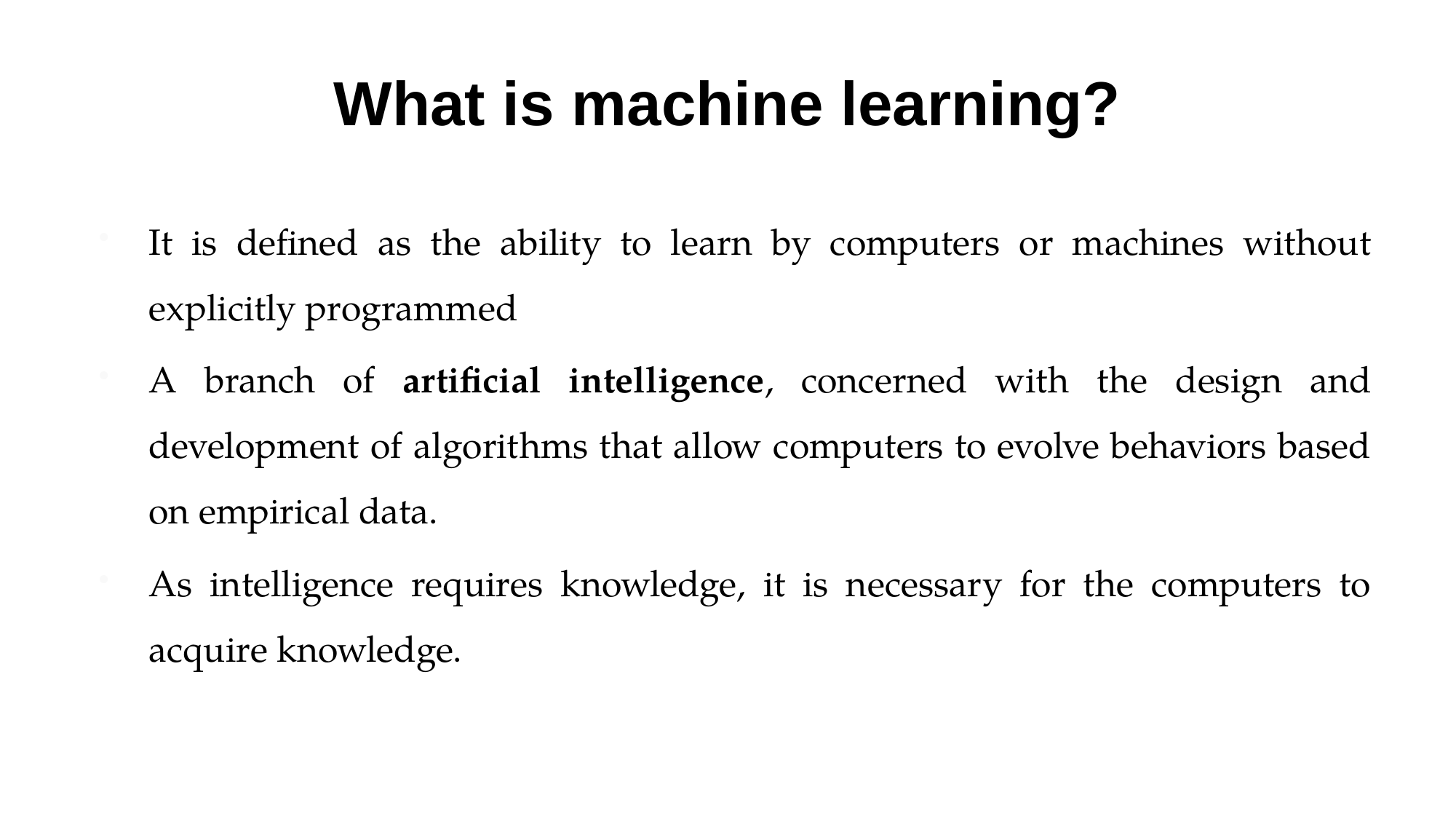

# What is machine learning?
It is defined as the ability to learn by computers or machines without explicitly programmed
A branch of artificial intelligence, concerned with the design and development of algorithms that allow computers to evolve behaviors based on empirical data.
As intelligence requires knowledge, it is necessary for the computers to acquire knowledge.